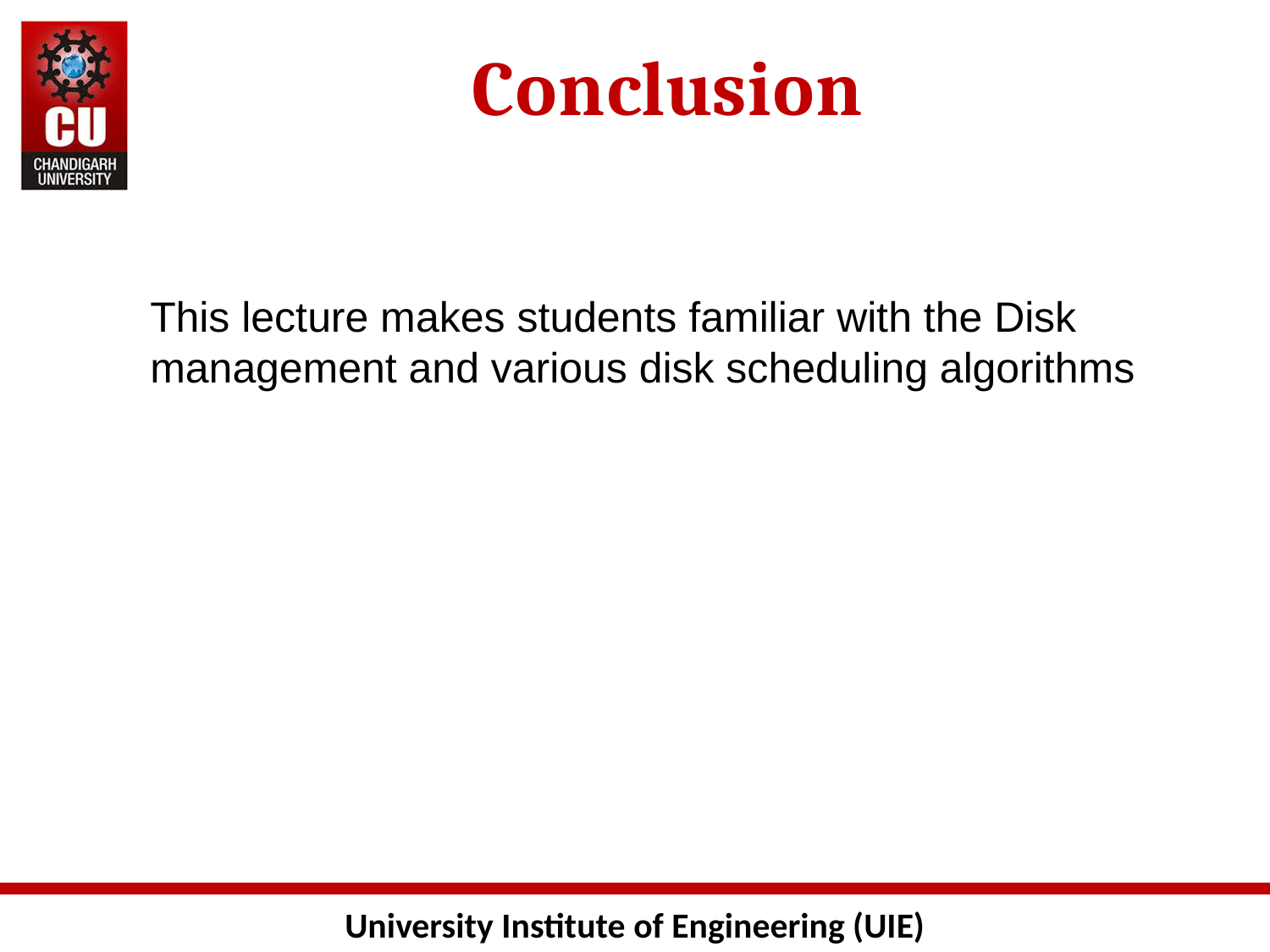

# Conclusion

This lecture makes students familiar with the Disk management and various disk scheduling algorithms